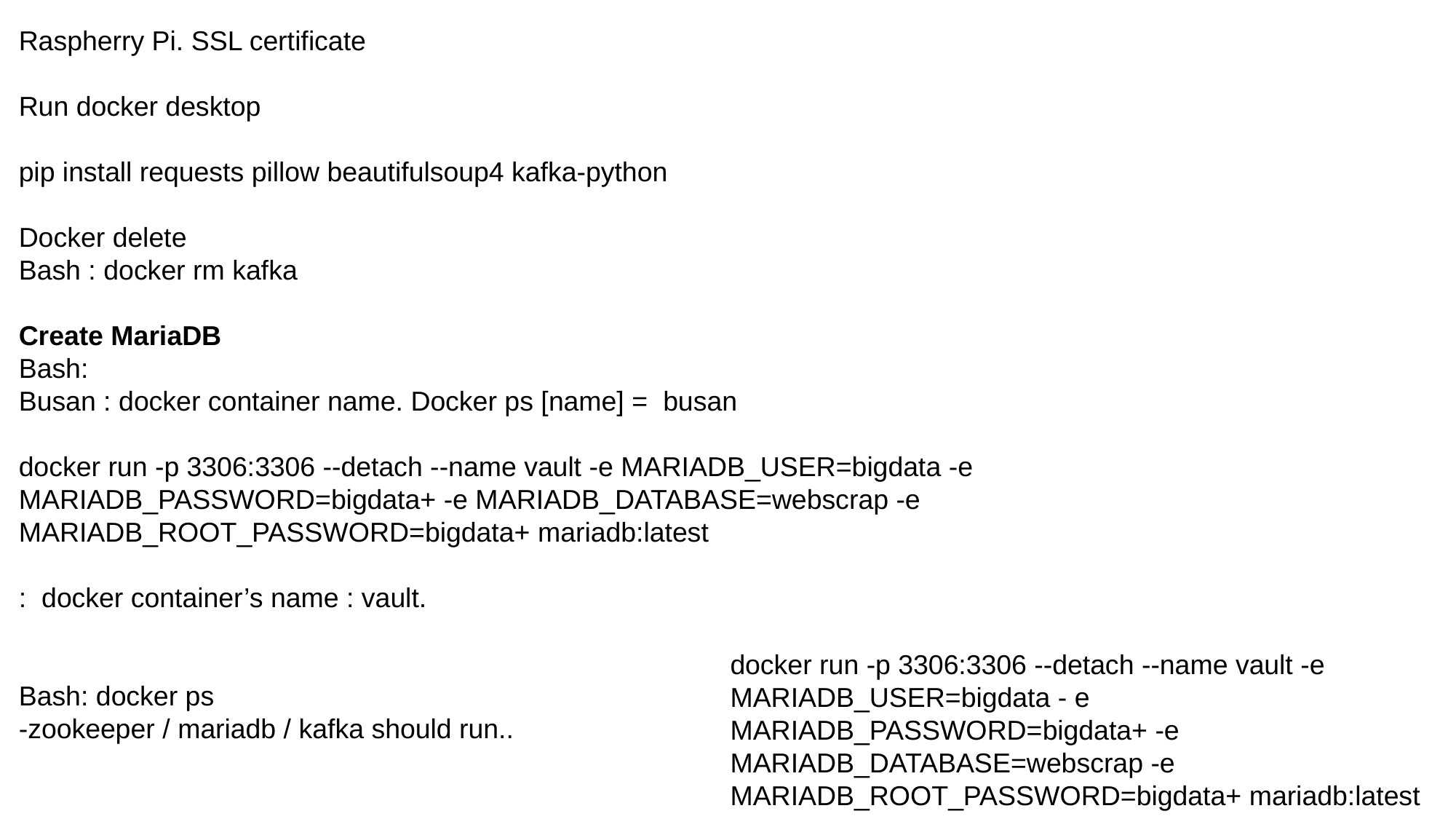

Raspherry Pi. SSL certificate

Run docker desktop

pip install requests pillow beautifulsoup4 kafka-python

Docker delete
Bash : docker rm kafka

Create MariaDB
Bash:
Busan : docker container name. Docker ps [name] =  busan

docker run -p 3306:3306 --detach --name vault -e MARIADB_USER=bigdata -e MARIADB_PASSWORD=bigdata+ -e MARIADB_DATABASE=webscrap -e MARIADB_ROOT_PASSWORD=bigdata+ mariadb:latest

:  docker container’s name : vault.

Bash: docker ps
-zookeeper / mariadb / kafka should run..
docker run -p 3306:3306 --detach --name vault -e MARIADB_USER=bigdata - e MARIADB_PASSWORD=bigdata+ -e MARIADB_DATABASE=webscrap -e MARIADB_ROOT_PASSWORD=bigdata+ mariadb:latest